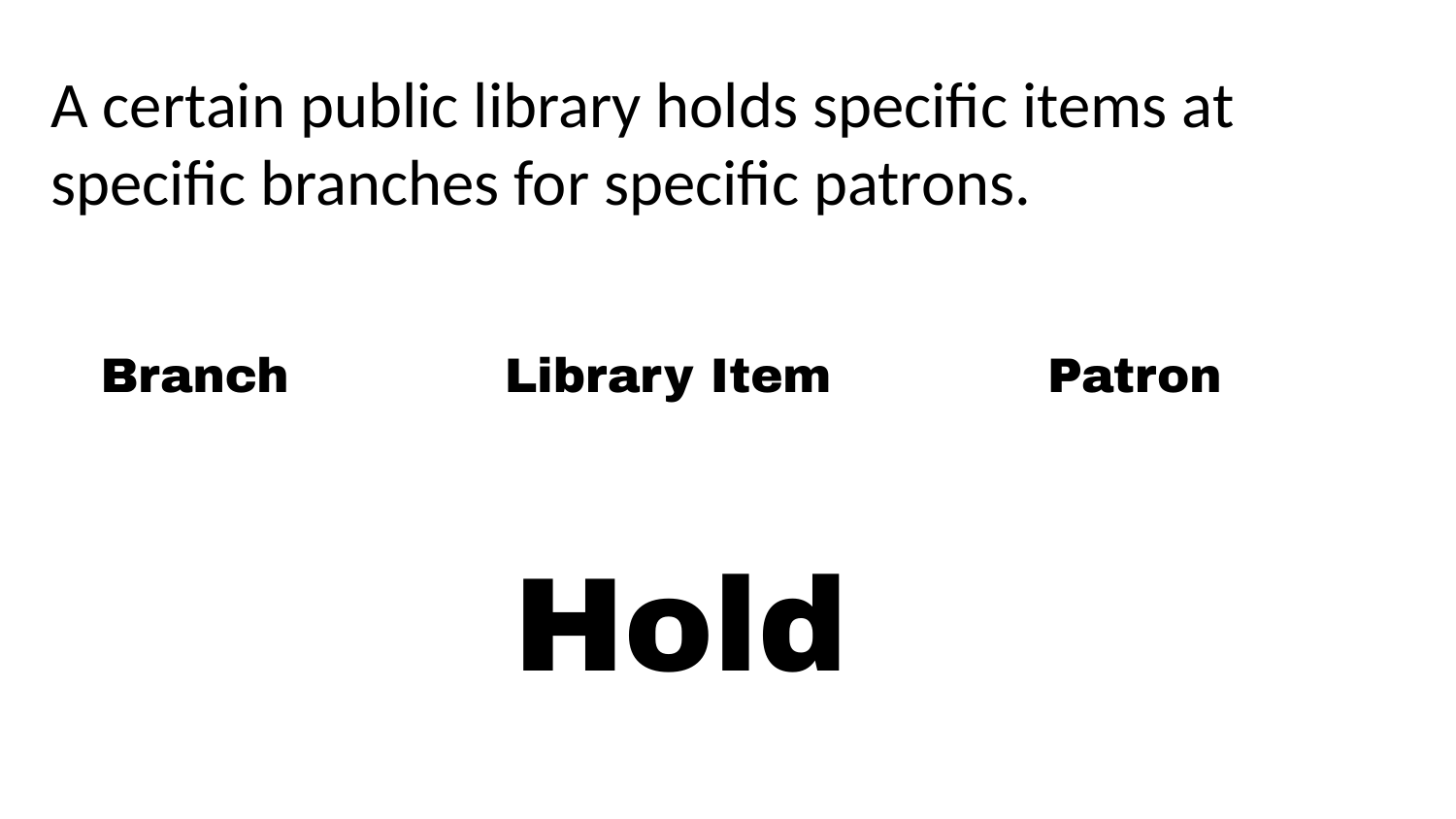

A certain public library holds specific items at specific branches for specific patrons.
Branch
Library Item
Patron
Hold